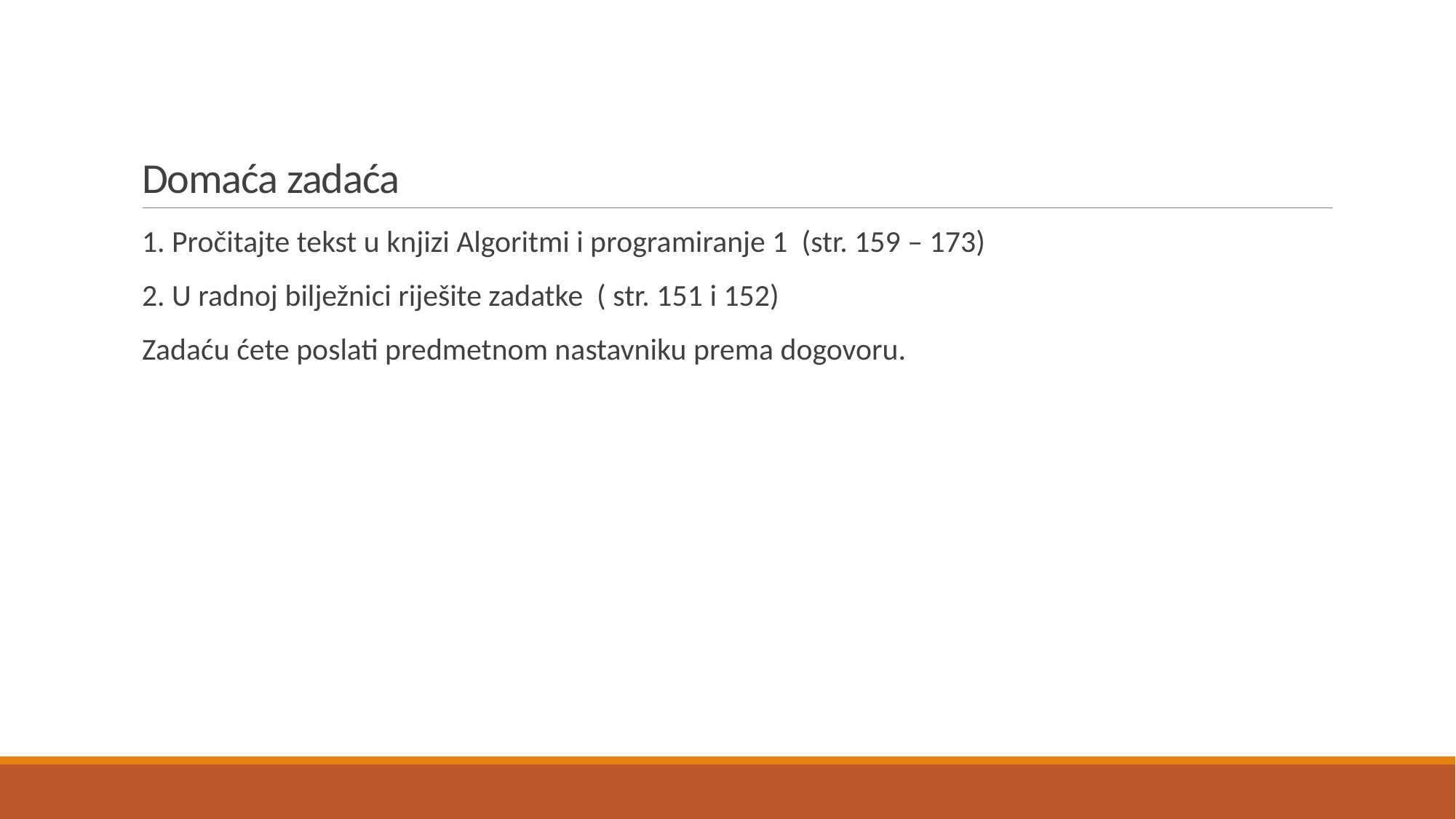

# Domaća zadaća
1. Pročitajte tekst u knjizi Algoritmi i programiranje 1  (str. 159 – 173)
2. U radnoj bilježnici riješite zadatke  ( str. 151 i 152)
Zadaću ćete poslati predmetnom nastavniku prema dogovoru.